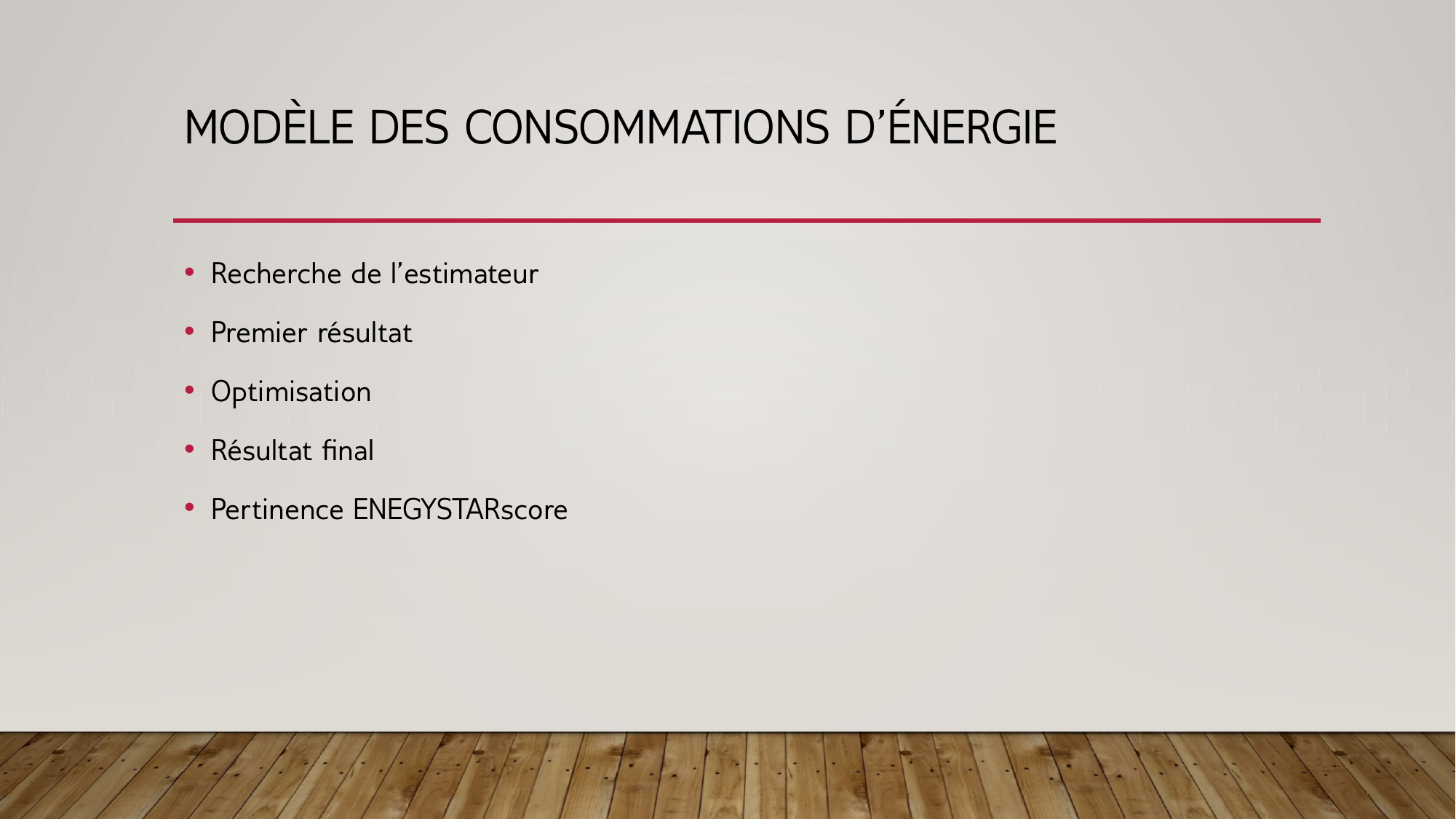

# Modèle des consommations d’énergie
Recherche de l’estimateur
Premier résultat
Optimisation
Résultat final
Pertinence ENEGYSTARscore